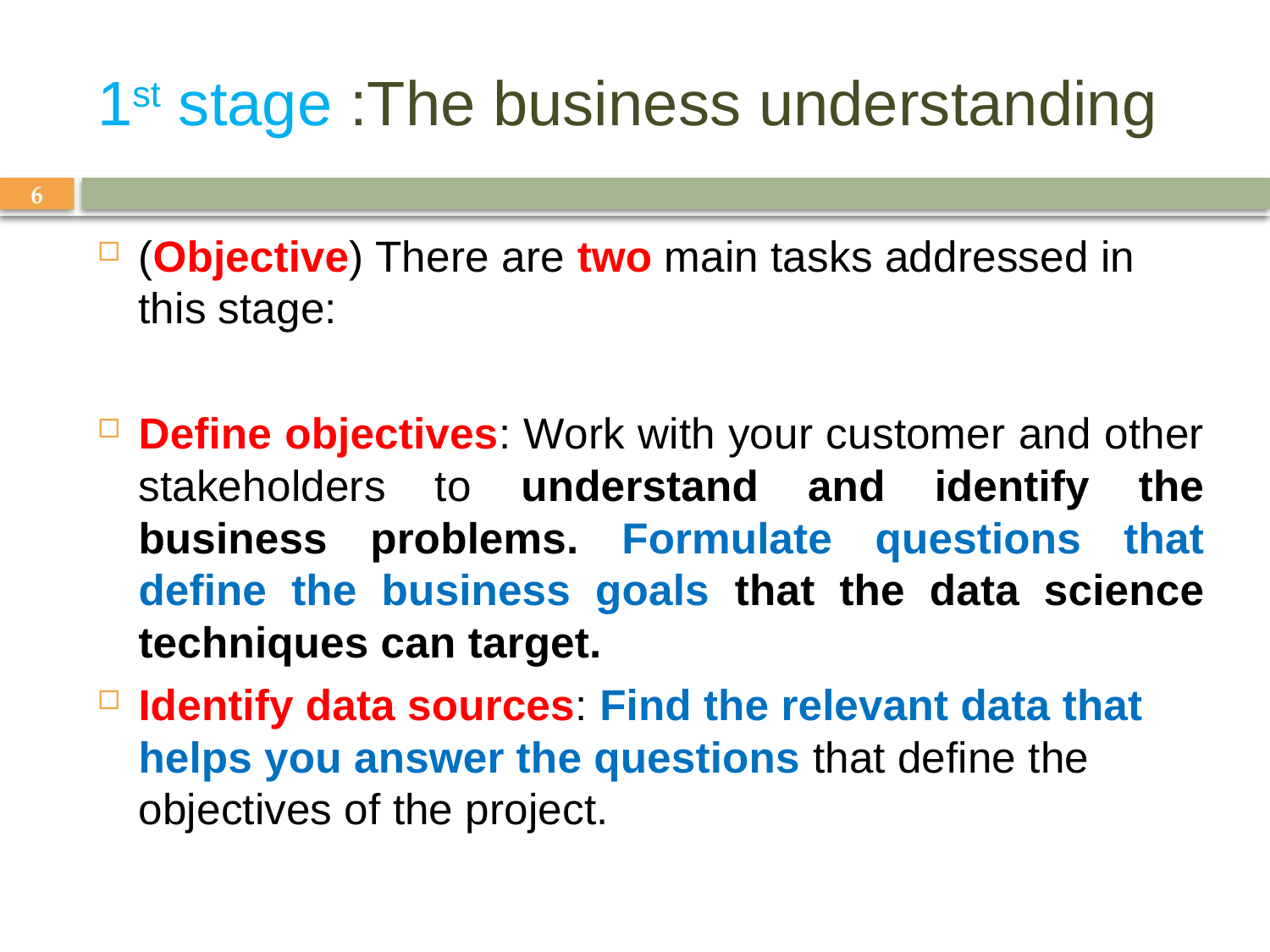

# 1st stage :The business understanding
6
(Objective) There are two main tasks addressed in this stage:

Define objectives: Work with your customer and other stakeholders to understand and identify the business problems. Formulate questions that define the business goals that the data science techniques can target.
Identify data sources: Find the relevant data that helps you answer the questions that define the objectives of the project.